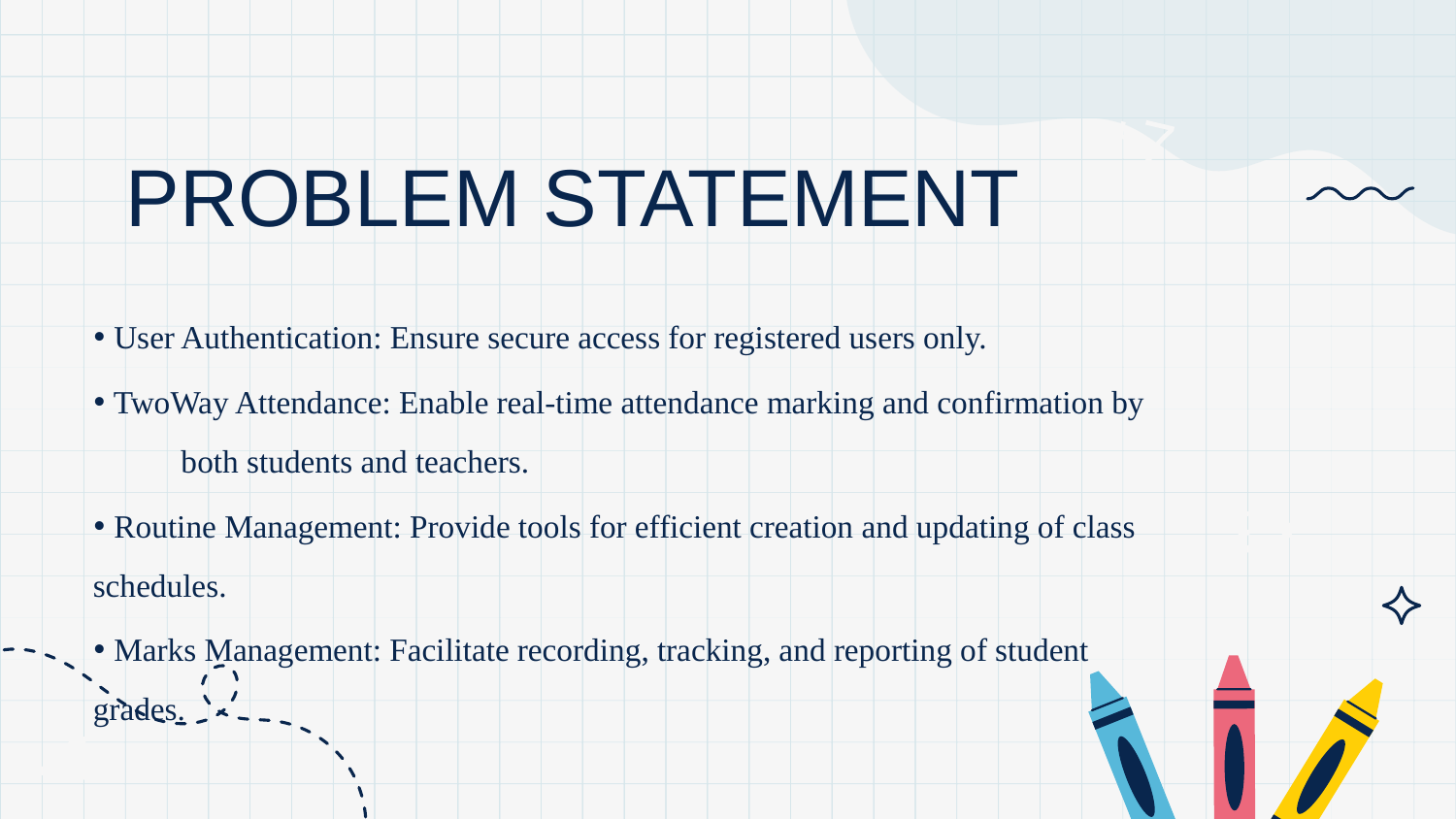

PROBLEM STATEMENT
+7

# • User Authentication: Ensure secure access for registered users only. • TwoWay Attendance: Enable real-time attendance marking and confirmation by               both students and teachers. • Routine Management: Provide tools for efficient creation and updating of class schedules. • Marks Management: Facilitate recording, tracking, and reporting of student grades.
5

4